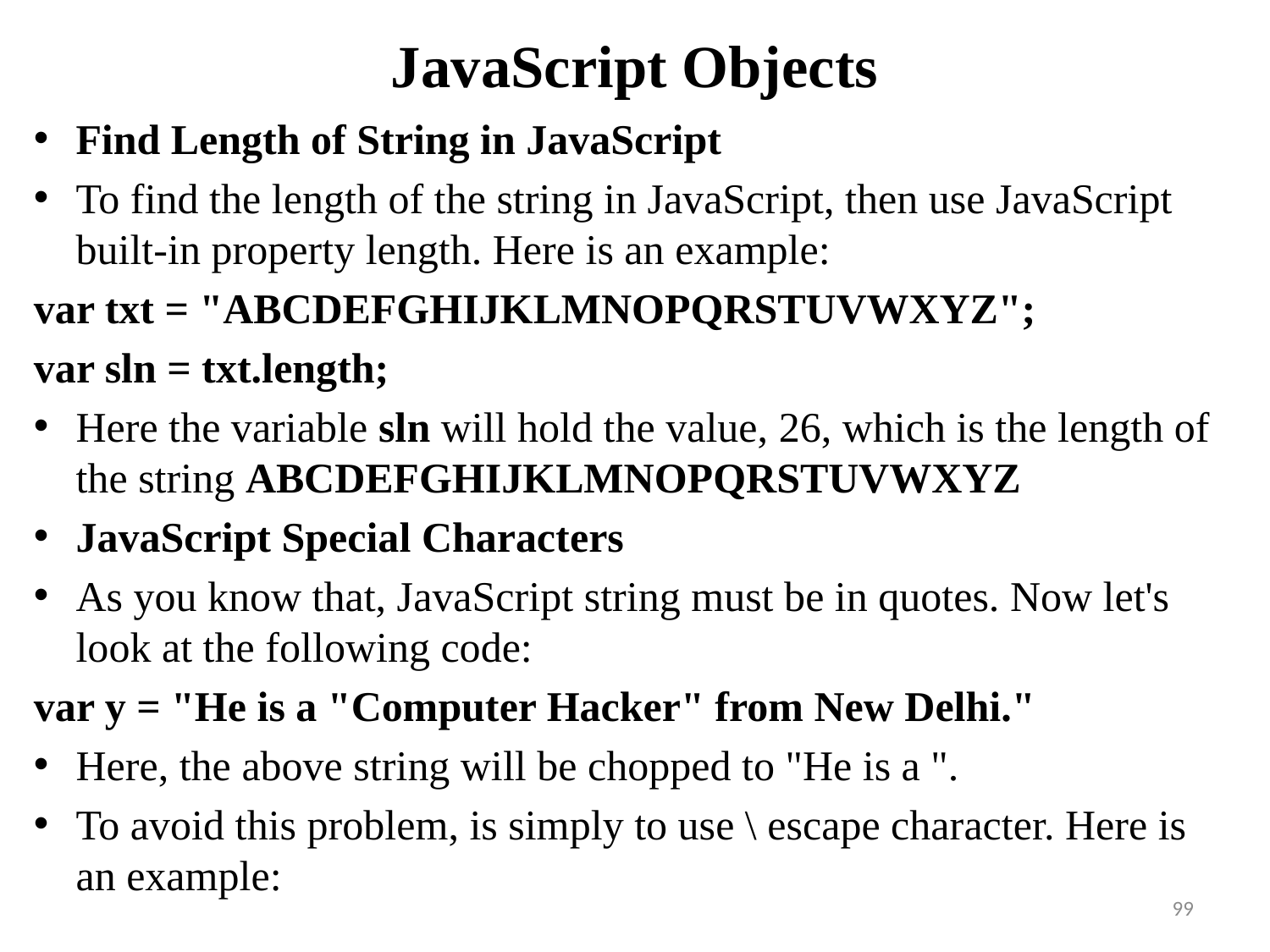

# JavaScript Objects
Find Length of String in JavaScript
To find the length of the string in JavaScript, then use JavaScript built-in property length. Here is an example:
var txt = "ABCDEFGHIJKLMNOPQRSTUVWXYZ";
var sln = txt.length;
Here the variable sln will hold the value, 26, which is the length of the string ABCDEFGHIJKLMNOPQRSTUVWXYZ
JavaScript Special Characters
As you know that, JavaScript string must be in quotes. Now let's look at the following code:
var y = "He is a "Computer Hacker" from New Delhi."
Here, the above string will be chopped to "He is a ".
To avoid this problem, is simply to use \ escape character. Here is an example:

99